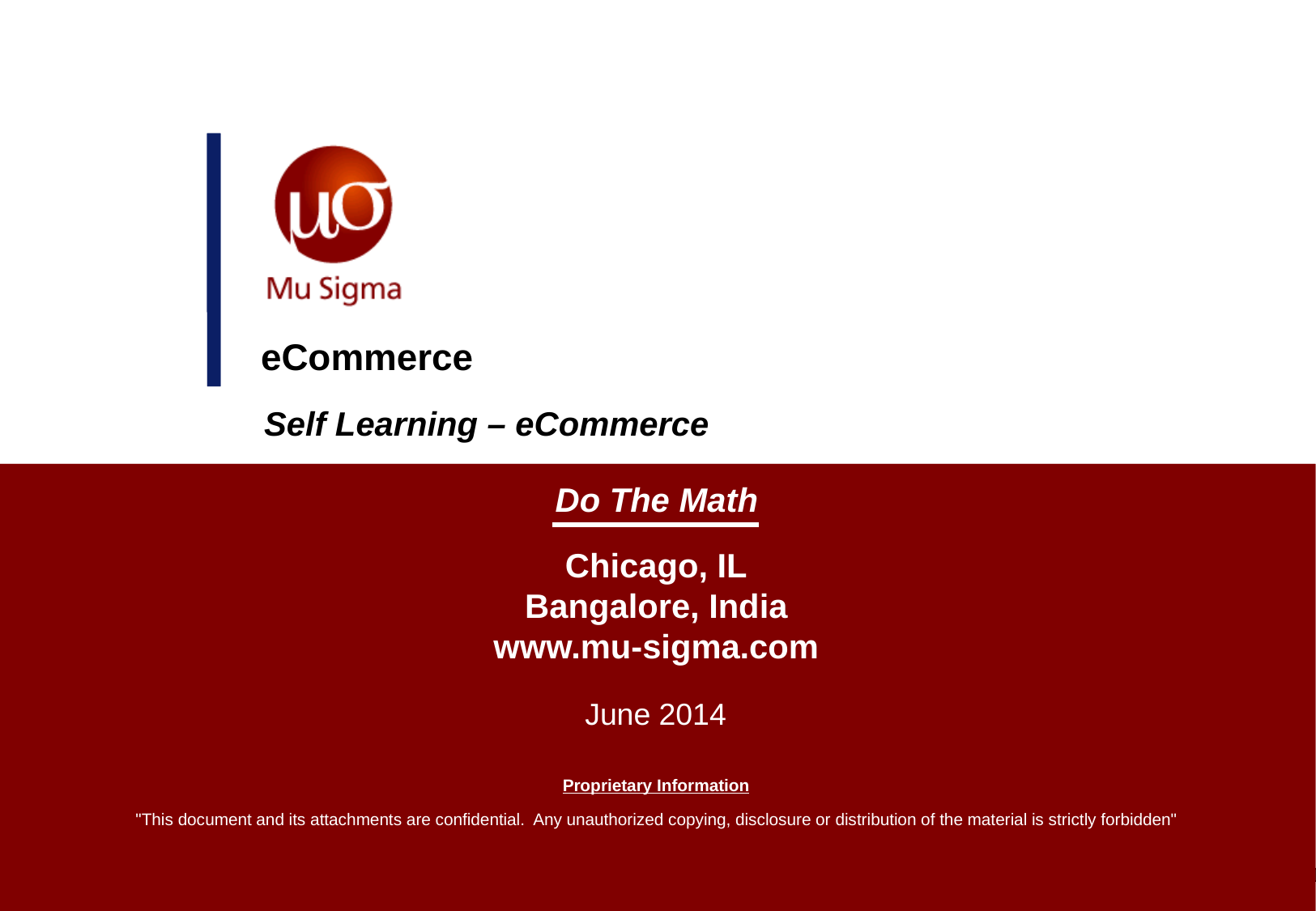

# eCommerce
Self Learning – eCommerce
June 2014